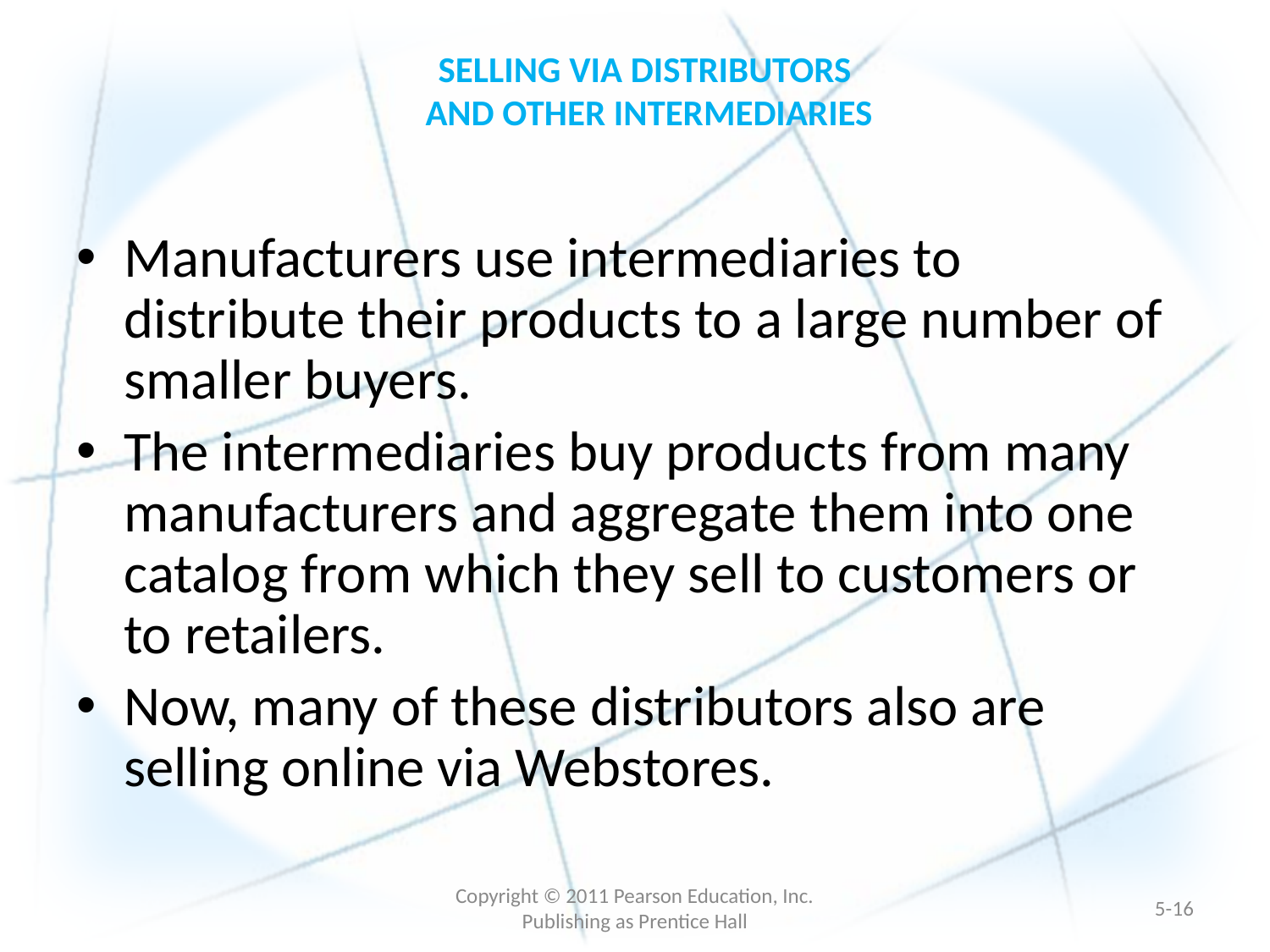

# SELLING VIA DISTRIBUTORS AND OTHER INTERMEDIARIES
Manufacturers use intermediaries to distribute their products to a large number of smaller buyers.
The intermediaries buy products from many manufacturers and aggregate them into one catalog from which they sell to customers or to retailers.
Now, many of these distributors also are selling online via Webstores.
Copyright © 2011 Pearson Education, Inc. Publishing as Prentice Hall
5-16